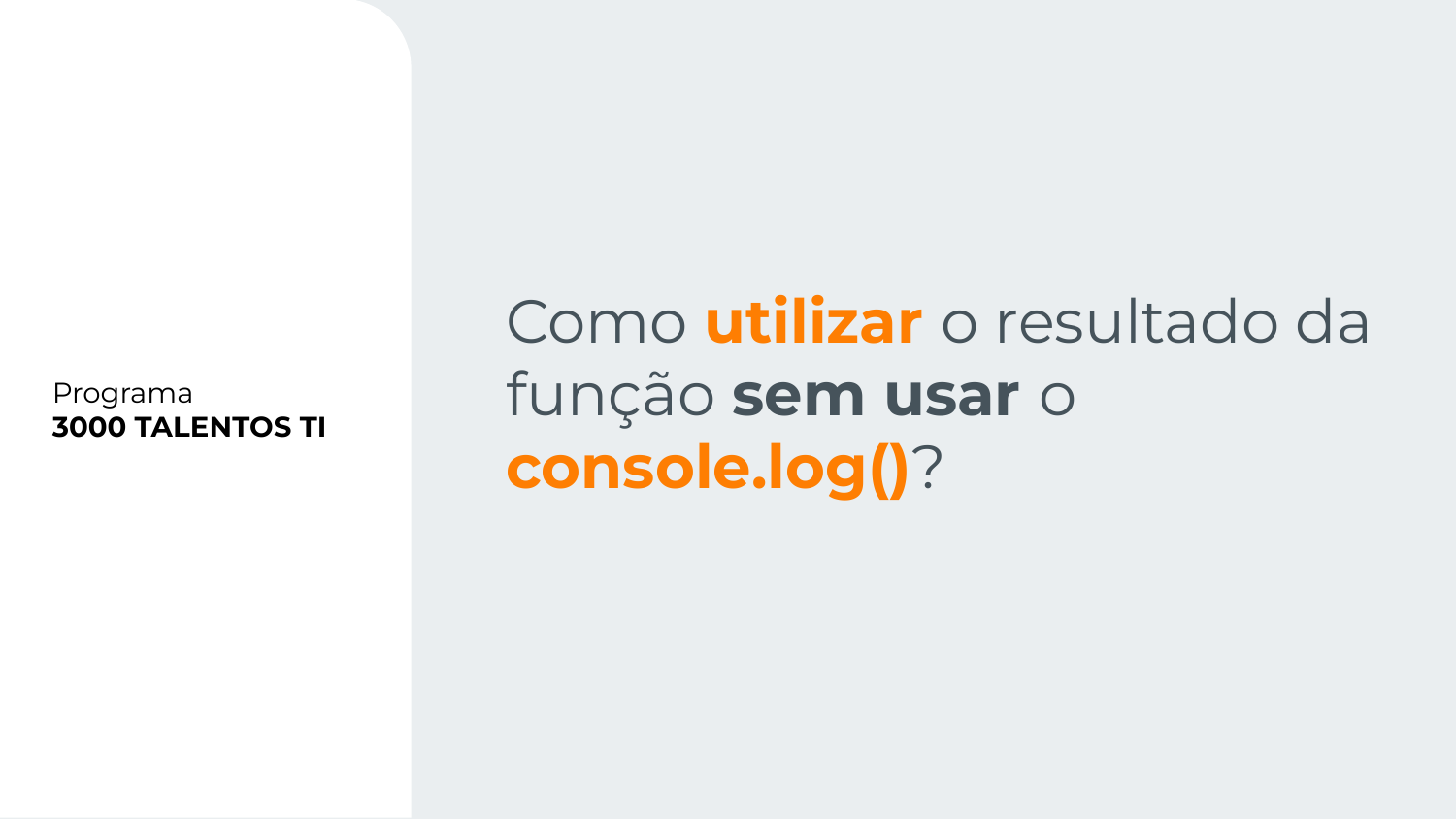

# Como utilizar o resultado da função sem usar o console.log()?